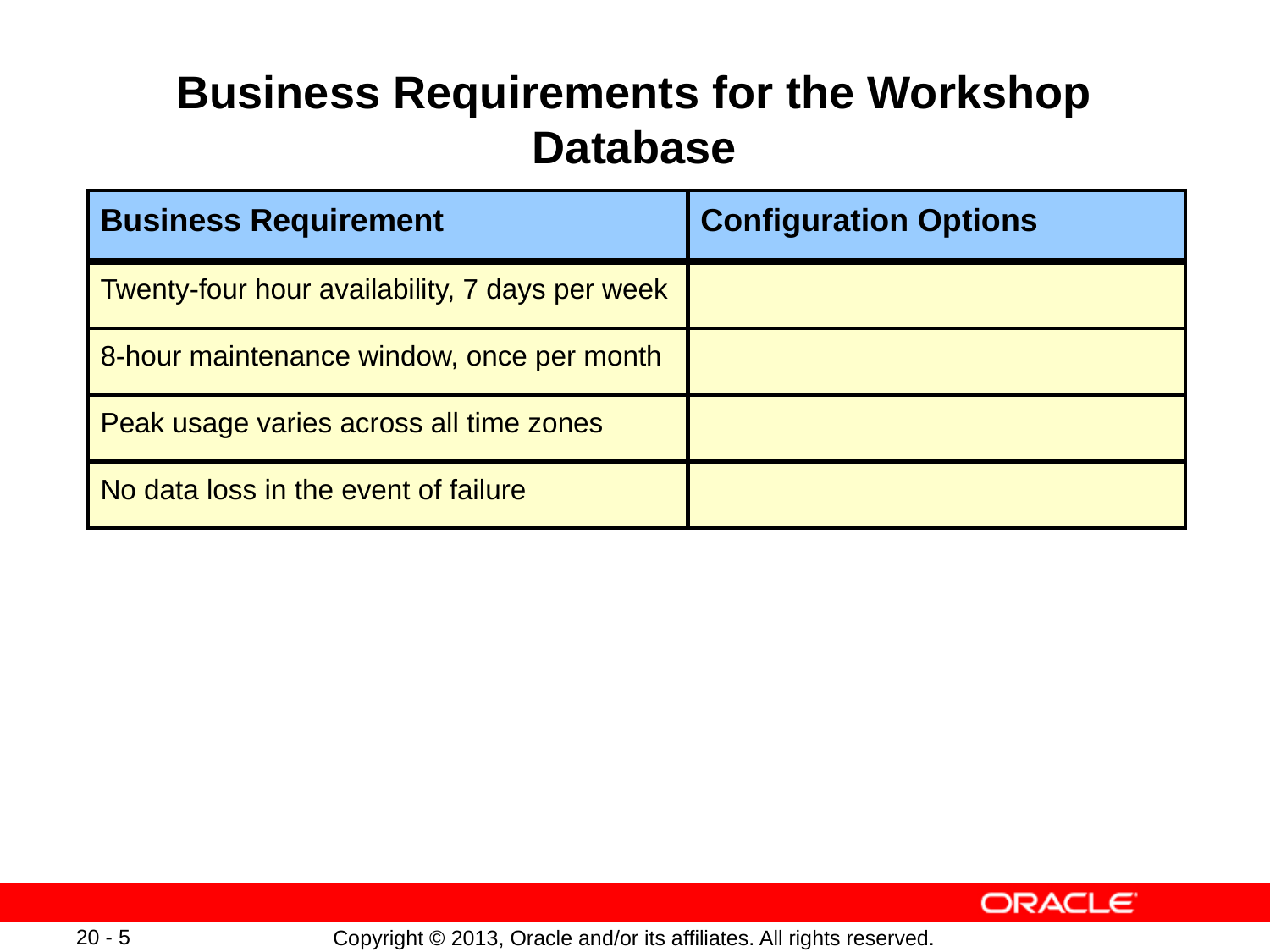

# Business Requirements for the Workshop Database
| Business Requirement | Configuration Options |
| --- | --- |
| Twenty-four hour availability, 7 days per week |  |
| 8-hour maintenance window, once per month |  |
| Peak usage varies across all time zones |  |
| No data loss in the event of failure |  |